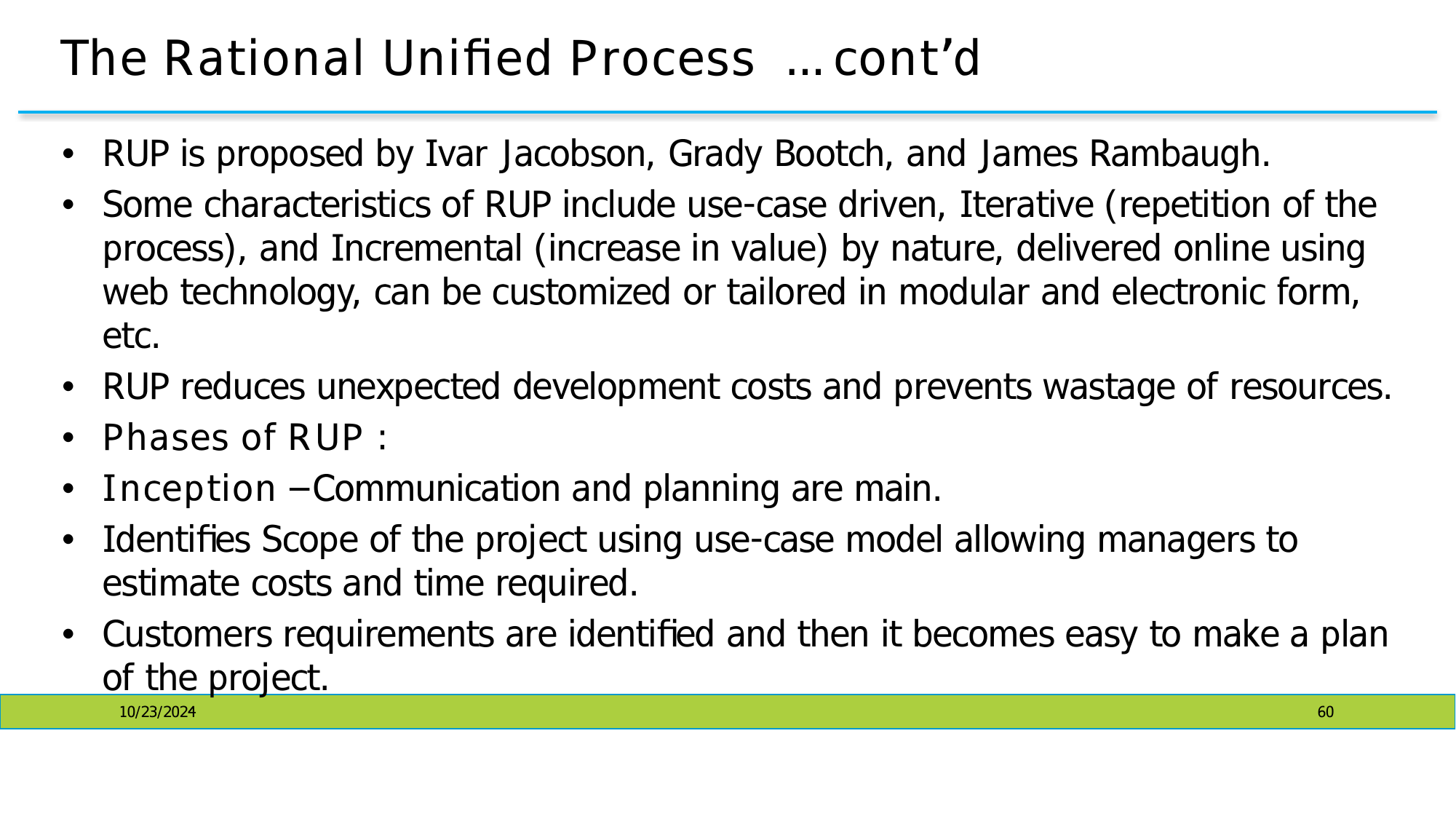

# The Rational Unified Process  …cont’d
RUP is proposed by Ivar Jacobson, Grady Bootch, and James Rambaugh.
Some characteristics of RUP include use-case driven, Iterative (repetition of the process), and Incremental (increase in value) by nature, delivered online using web technology, can be customized or tailored in modular and electronic form, etc.
RUP reduces unexpected development costs and prevents wastage of resources.
Phases of RUP :
Inception –Communication and planning are main.
Identifies Scope of the project using use-case model allowing managers to estimate costs and time required.
Customers requirements are identified and then it becomes easy to make a plan of the project.
10/23/2024
60